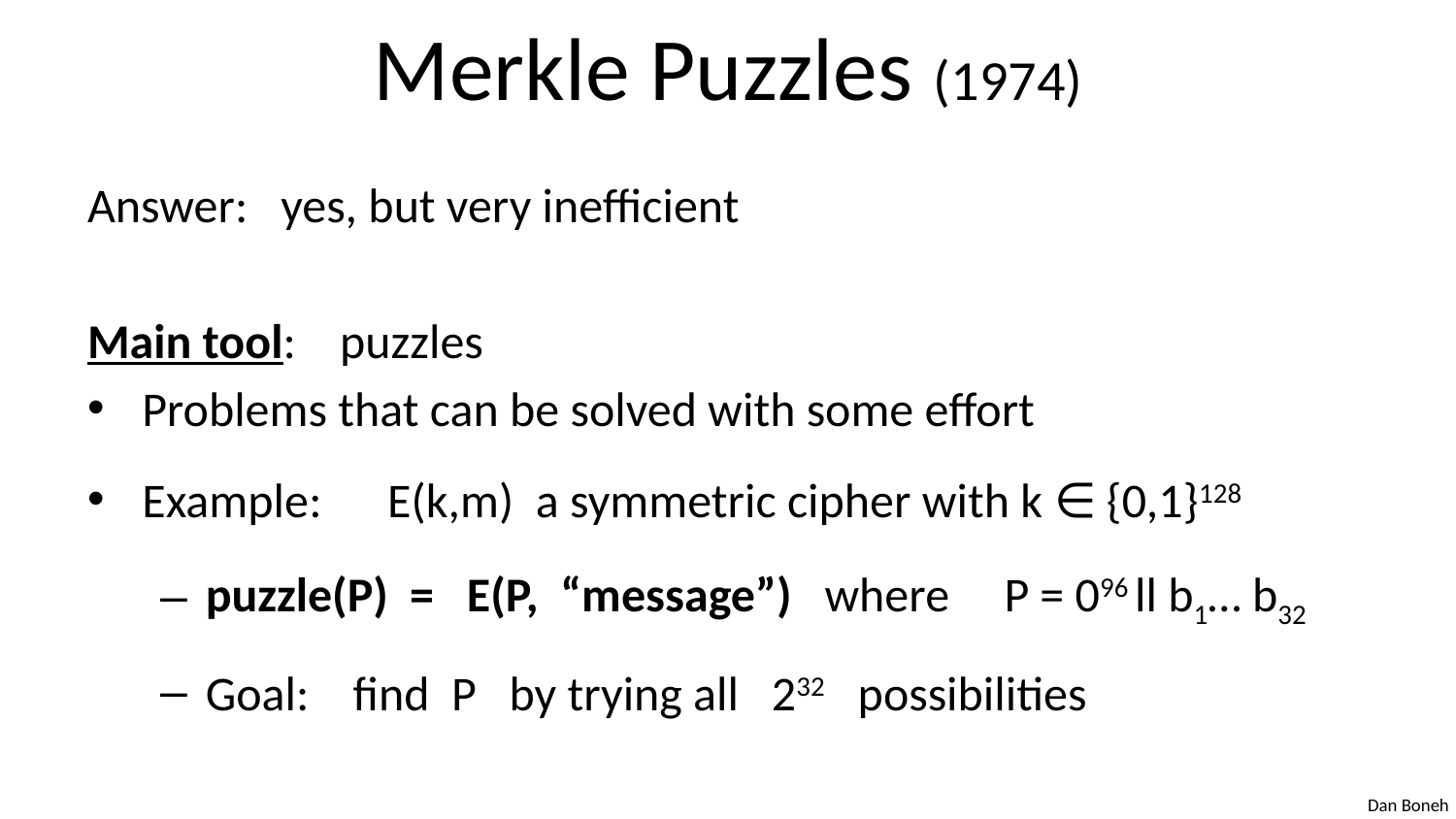

# Merkle Puzzles (1974)
Answer:   yes, but very inefficient

Main tool:    puzzles
Problems that can be solved with some effort
Example:      E(k,m)  a symmetric cipher with k ∈ {0,1}128
puzzle(P)  =   E(P,  “message”)   where     P = 096 ll b1… b32
Goal:    find  P   by trying all   232   possibilities